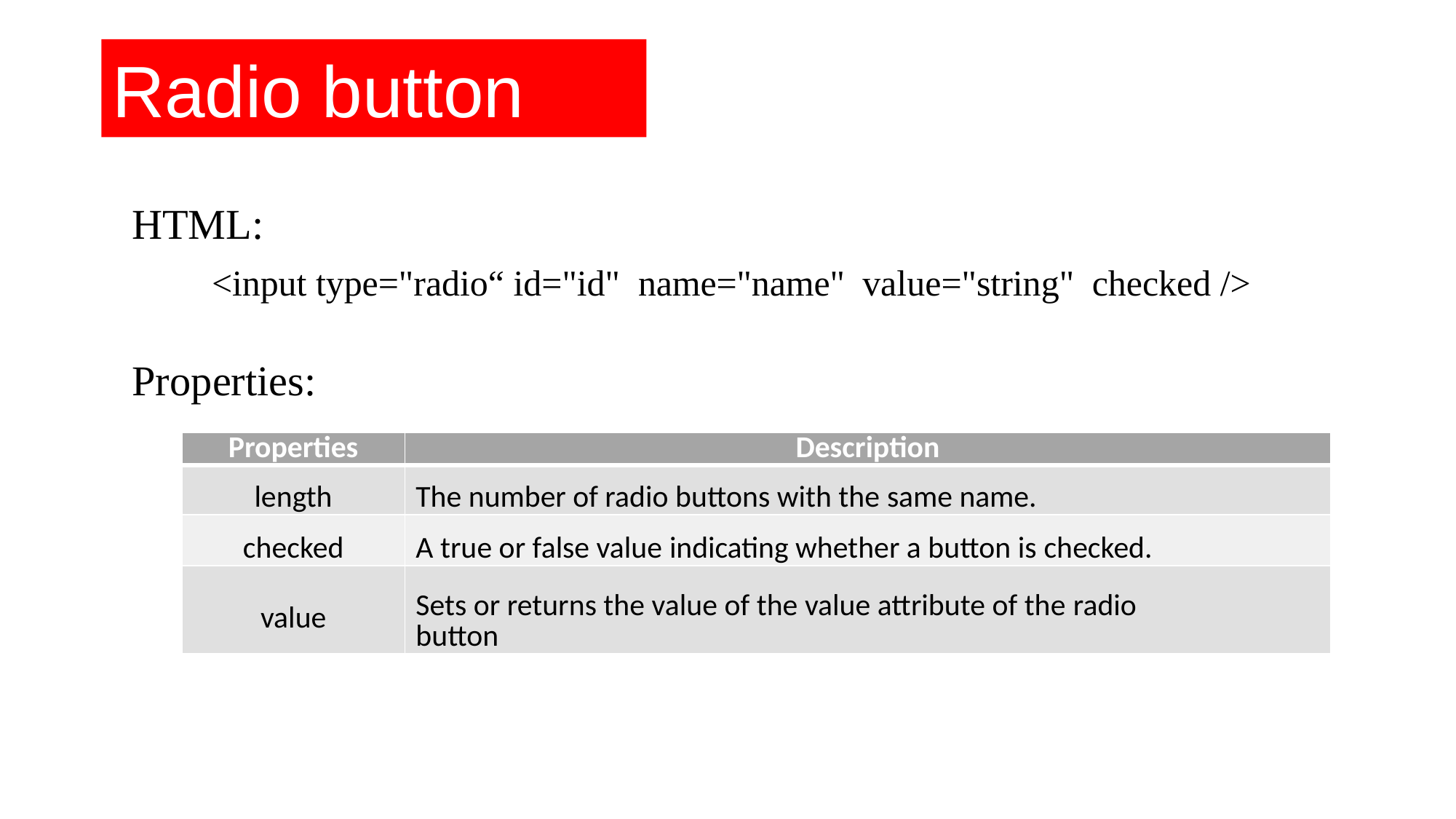

Radio button
HTML:
<input type="radio“ id="id"  name="name"  value="string"  checked />
Properties:
| Properties | Description |
| --- | --- |
| length | The number of radio buttons with the same name. |
| checked | A true or false value indicating whether a button is checked. |
| value | Sets or returns the value of the value attribute of the radio button |